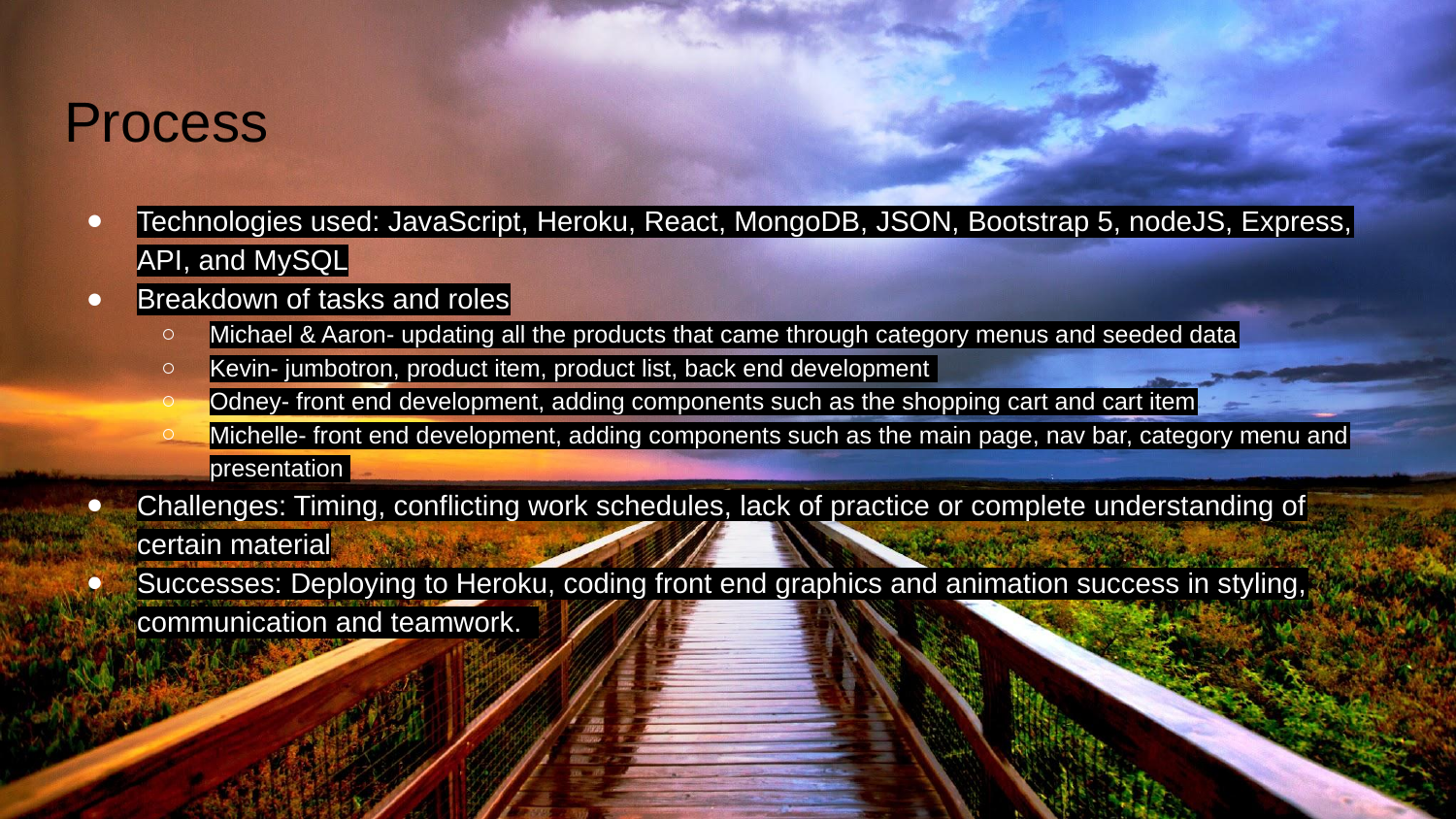

# Process
Technologies used: JavaScript, Heroku, React, MongoDB, JSON, Bootstrap 5, nodeJS, Express, API, and MySQL
Breakdown of tasks and roles
Michael & Aaron- updating all the products that came through category menus and seeded data
Kevin- jumbotron, product item, product list, back end development
Odney- front end development, adding components such as the shopping cart and cart item
Michelle- front end development, adding components such as the main page, nav bar, category menu and presentation
Challenges: Timing, conflicting work schedules, lack of practice or complete understanding of certain material
Successes: Deploying to Heroku, coding front end graphics and animation success in styling, communication and teamwork.